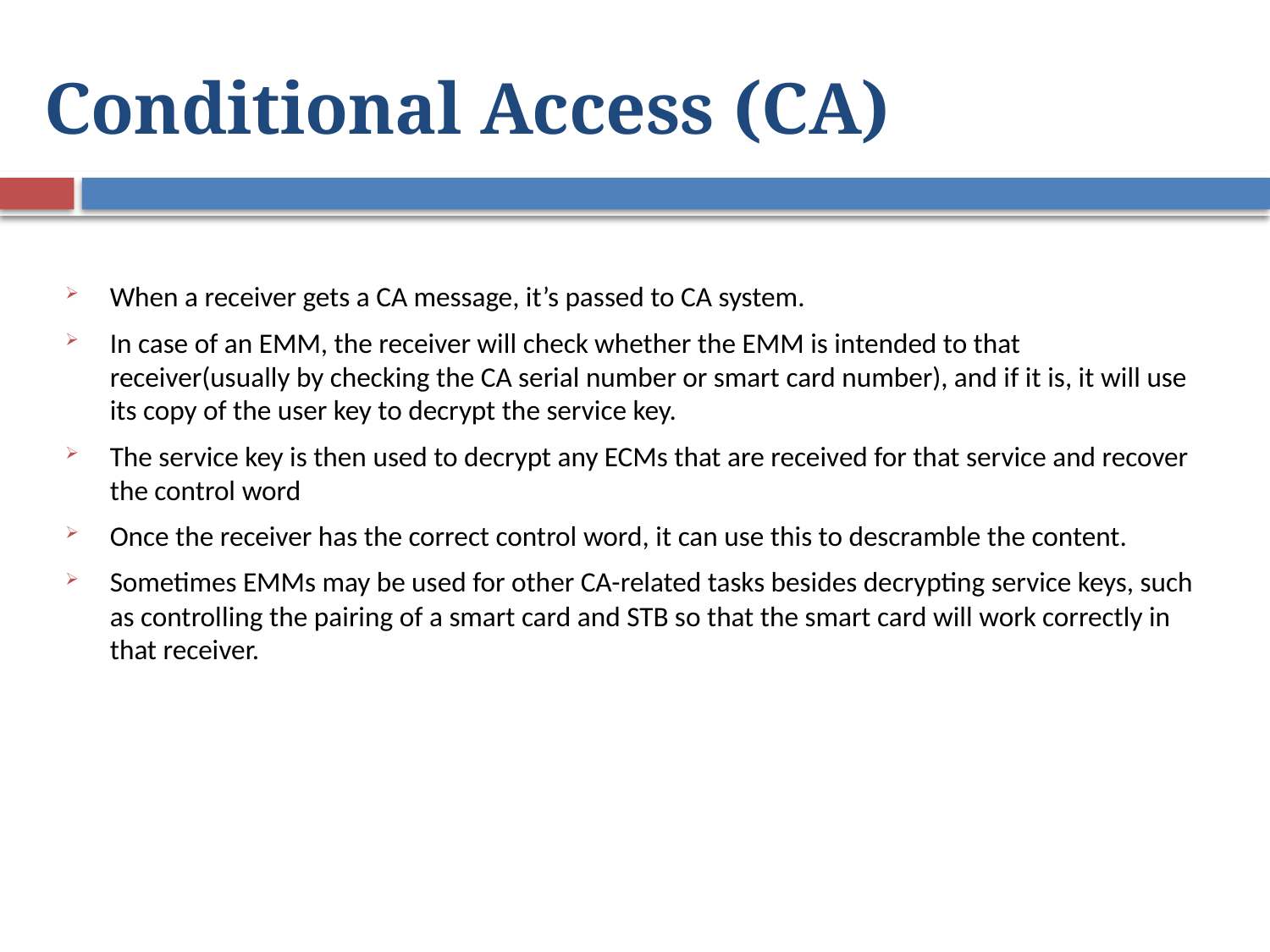

# Conditional Access (CA)

When a receiver gets a CA message, it’s passed to CA system.
In case of an EMM, the receiver will check whether the EMM is intended to that receiver(usually by checking the CA serial number or smart card number), and if it is, it will use its copy of the user key to decrypt the service key.
The service key is then used to decrypt any ECMs that are received for that service and recover the control word
Once the receiver has the correct control word, it can use this to descramble the content.
Sometimes EMMs may be used for other CA-related tasks besides decrypting service keys, such as controlling the pairing of a smart card and STB so that the smart card will work correctly in that receiver.